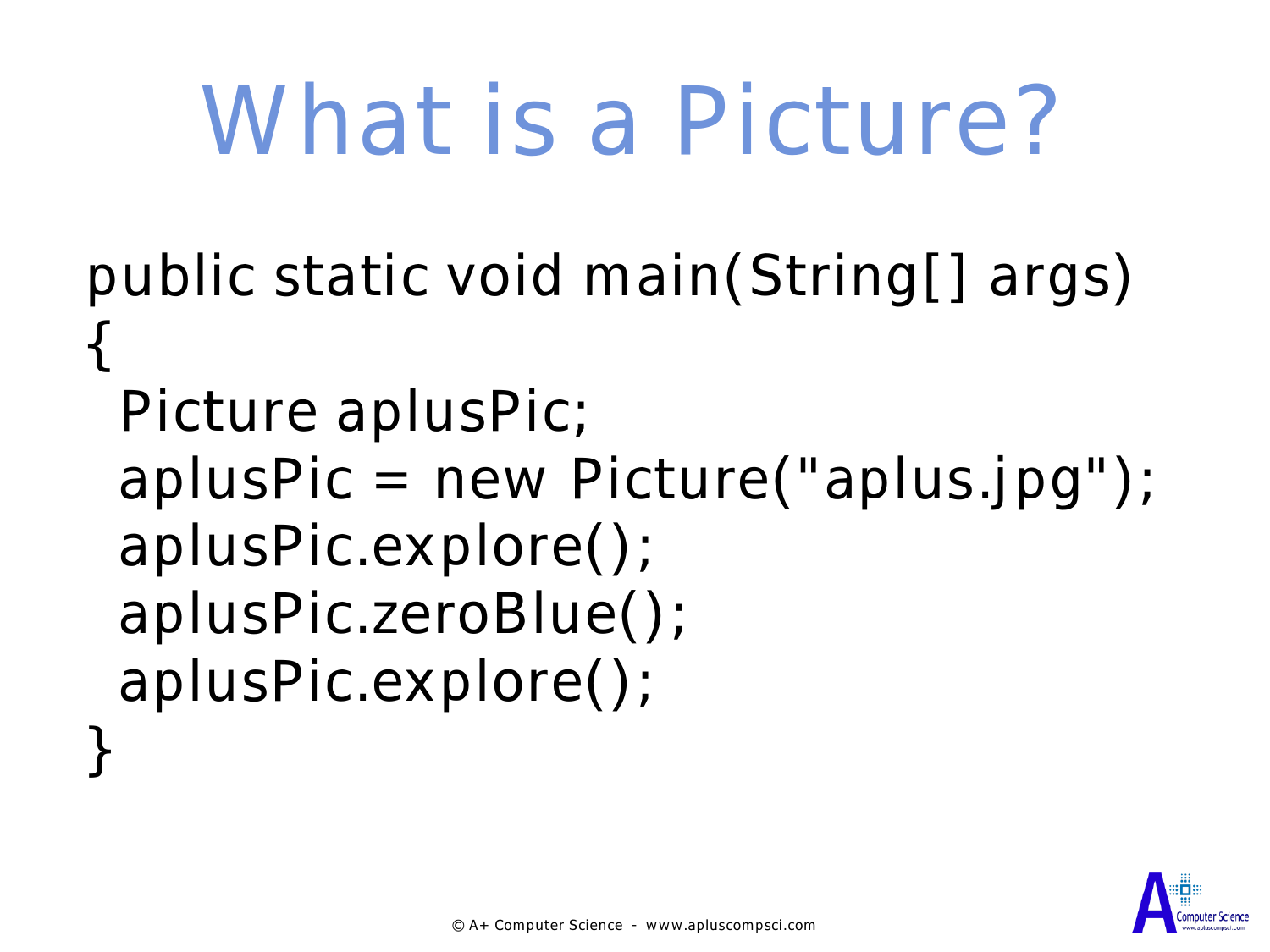

What is a Picture?
public static void main(String[] args)
{
  Picture aplusPic;
  aplusPic = new Picture("aplus.jpg");
  aplusPic.explore();
  aplusPic.zeroBlue();
  aplusPic.explore();
}

© A+ Computer Science  -  www.apluscompsci.com